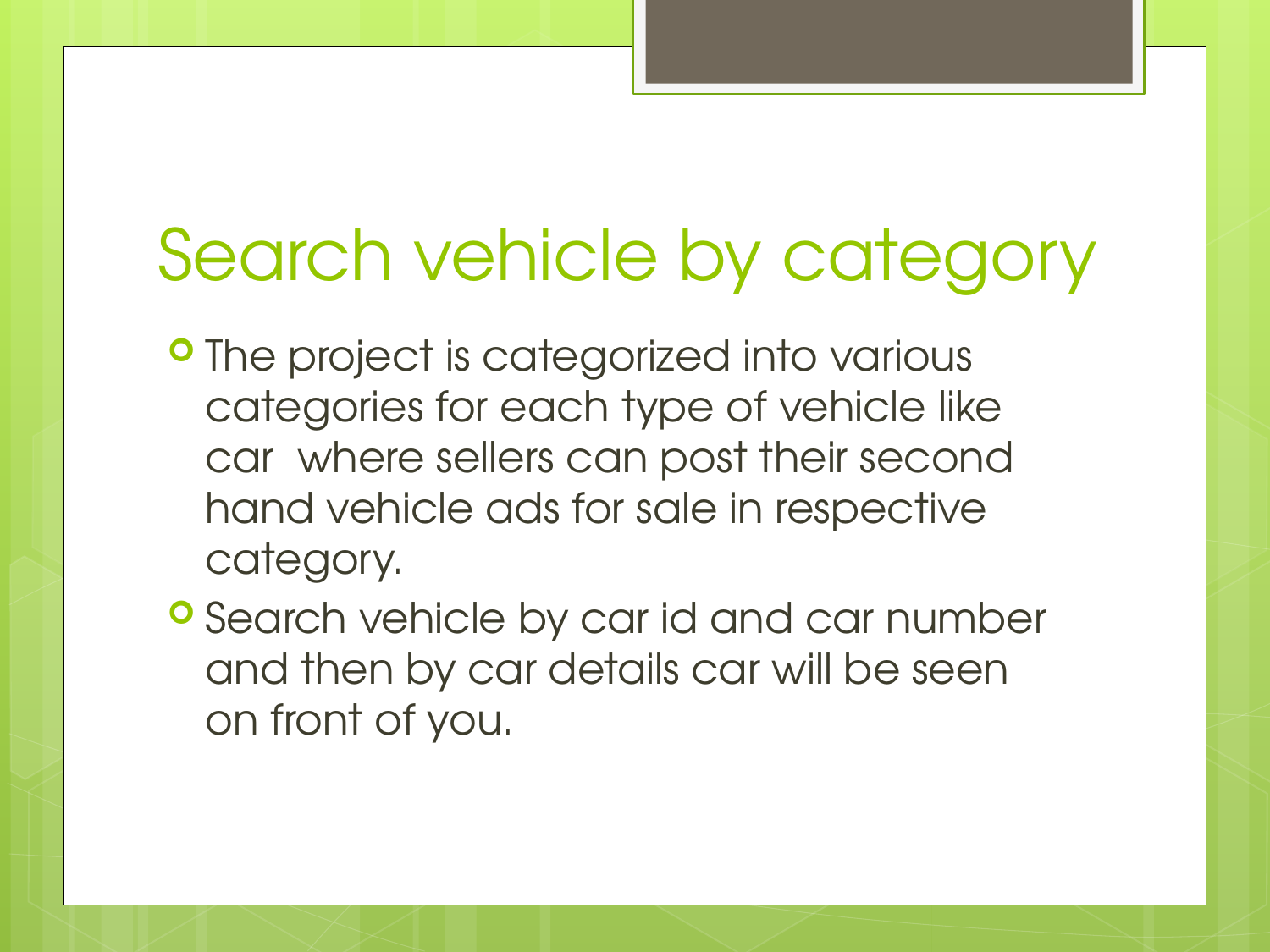

# Search vehicle by category
The project is categorized into various categories for each type of vehicle like car  where sellers can post their second hand vehicle ads for sale in respective category.
Search vehicle by car id and car number and then by car details car will be seen on front of you.